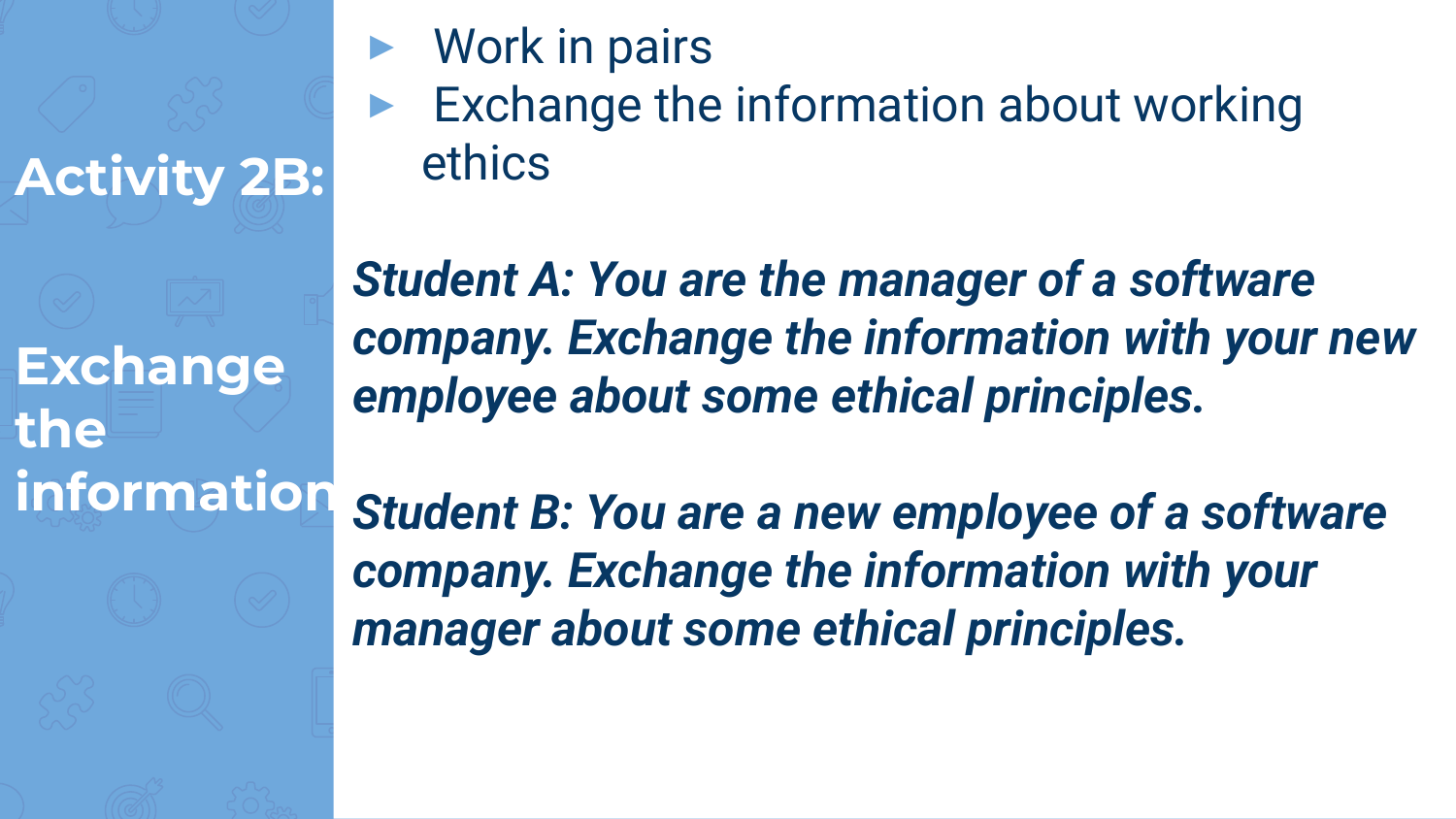

Work in pairs
 Exchange the information about working ethics

Student A: You are the manager of a software company. Exchange the information with your new employee about some ethical principles.

Student B: You are a new employee of a software company. Exchange the information with your manager about some ethical principles.

# Activity 2B: Exchange the information